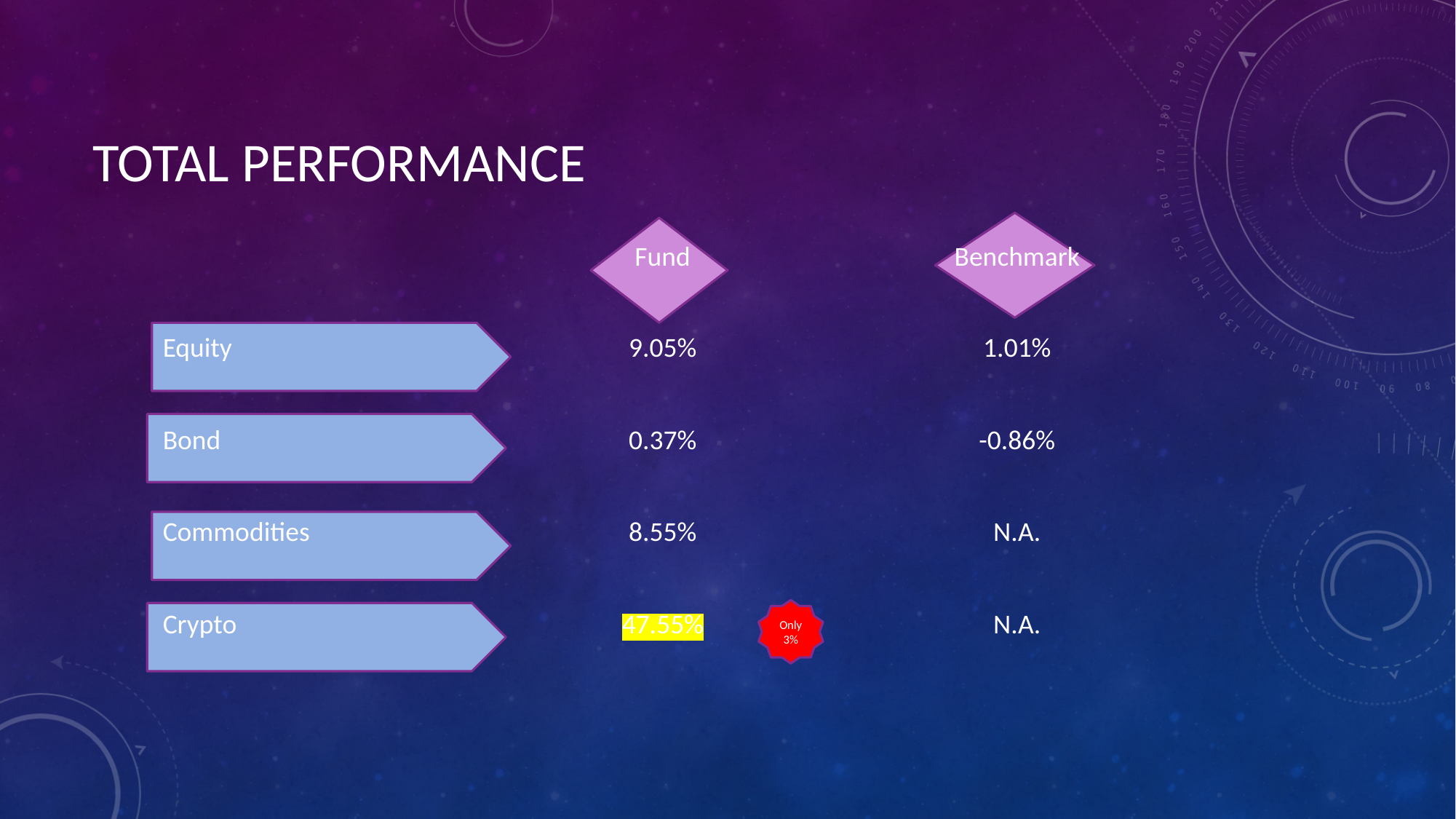

# TOTAL PERFORMANCE

|  | Fund | Benchmark |
| --- | --- | --- |
| Equity | 9.05% | 1.01% |
| Bond | 0.37% | -0.86% |
| Commodities | 8.55% | N.A. |
| Crypto | 47.55% | N.A. |

Only 3%